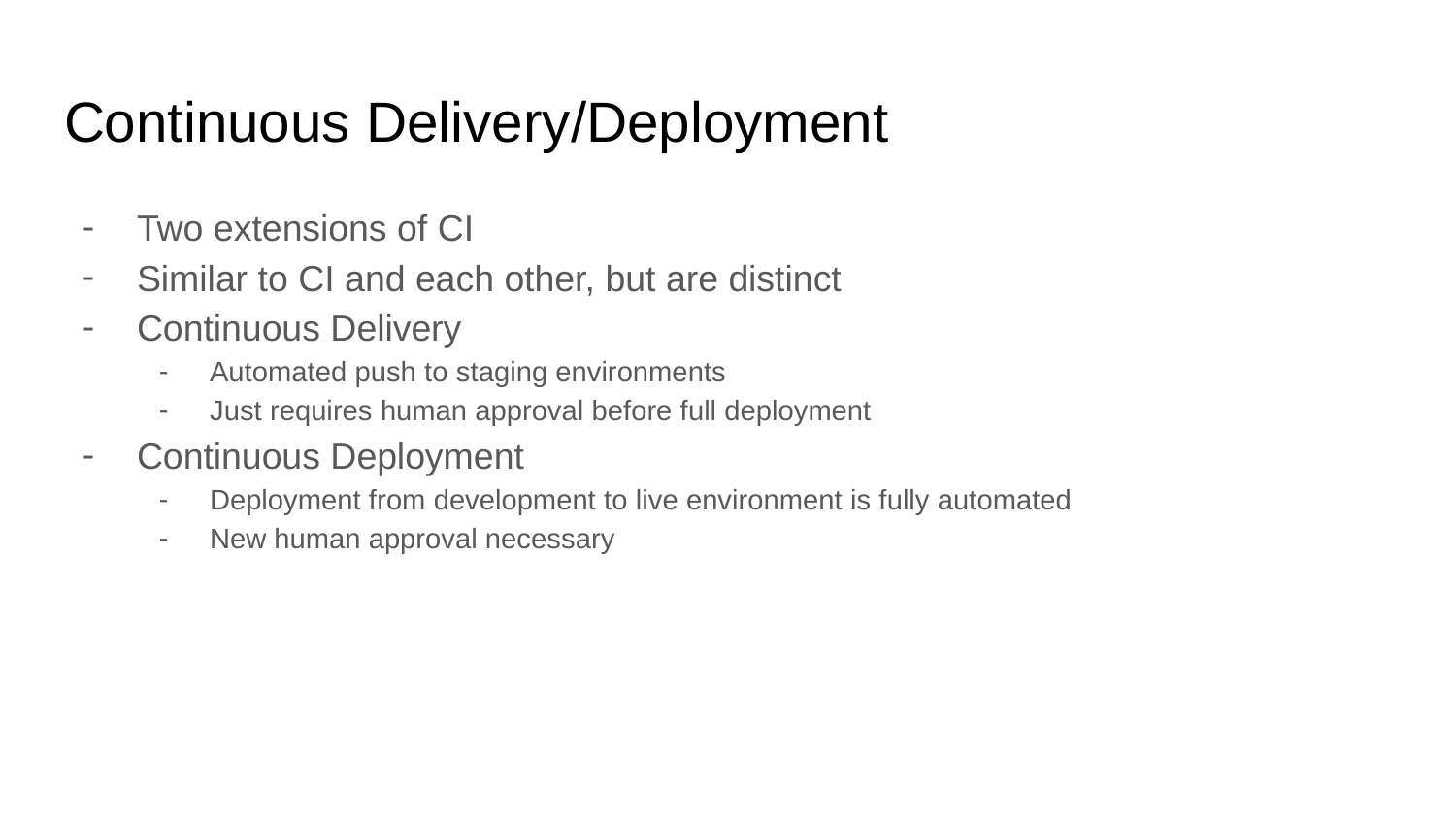

# Continuous Delivery/Deployment
Two extensions of CI
Similar to CI and each other, but are distinct
Continuous Delivery
Automated push to staging environments
Just requires human approval before full deployment
Continuous Deployment
Deployment from development to live environment is fully automated
New human approval necessary